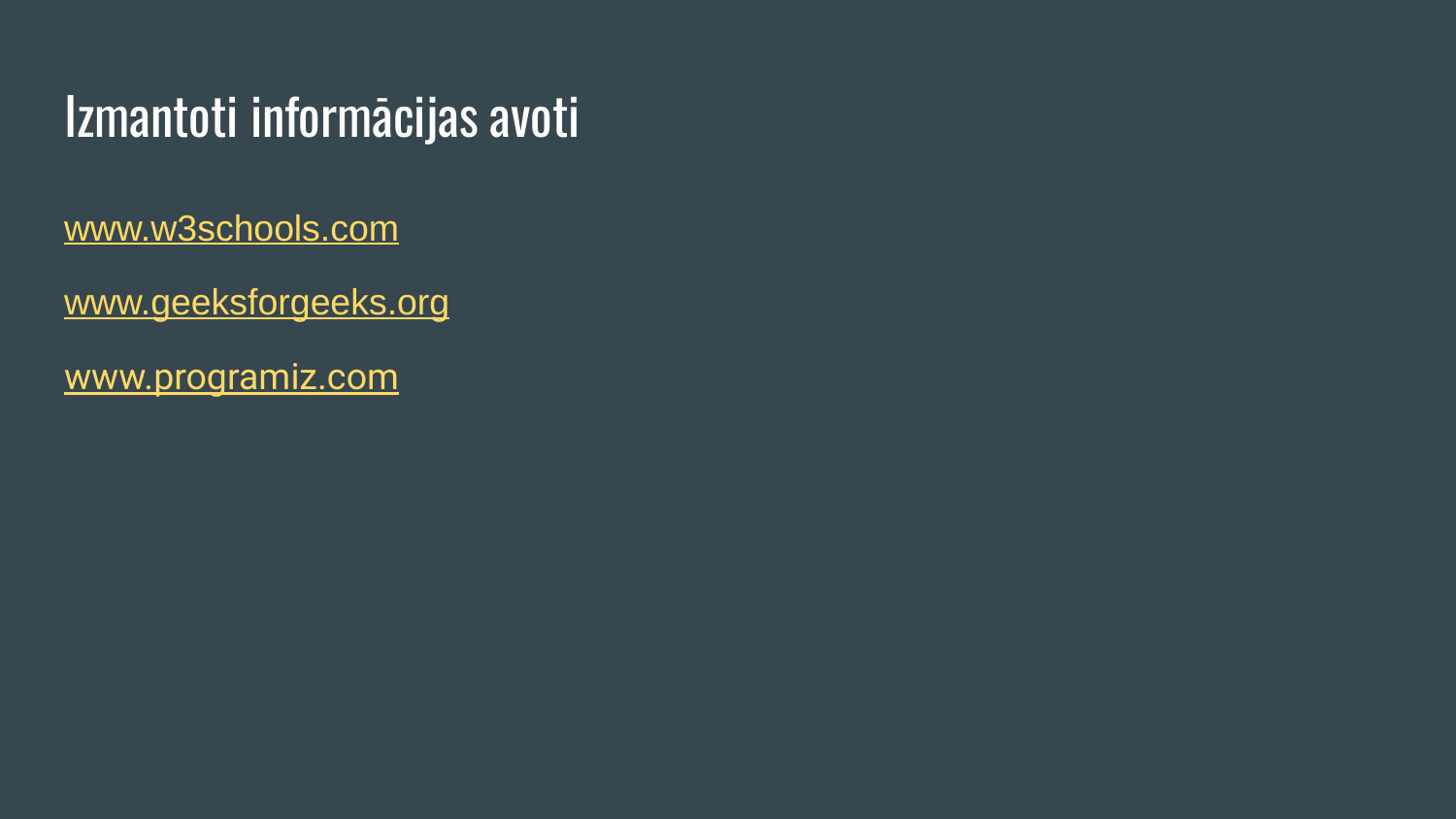

# Izmantoti informācijas avoti
www.w3schools.com
www.geeksforgeeks.org
www.programiz.com